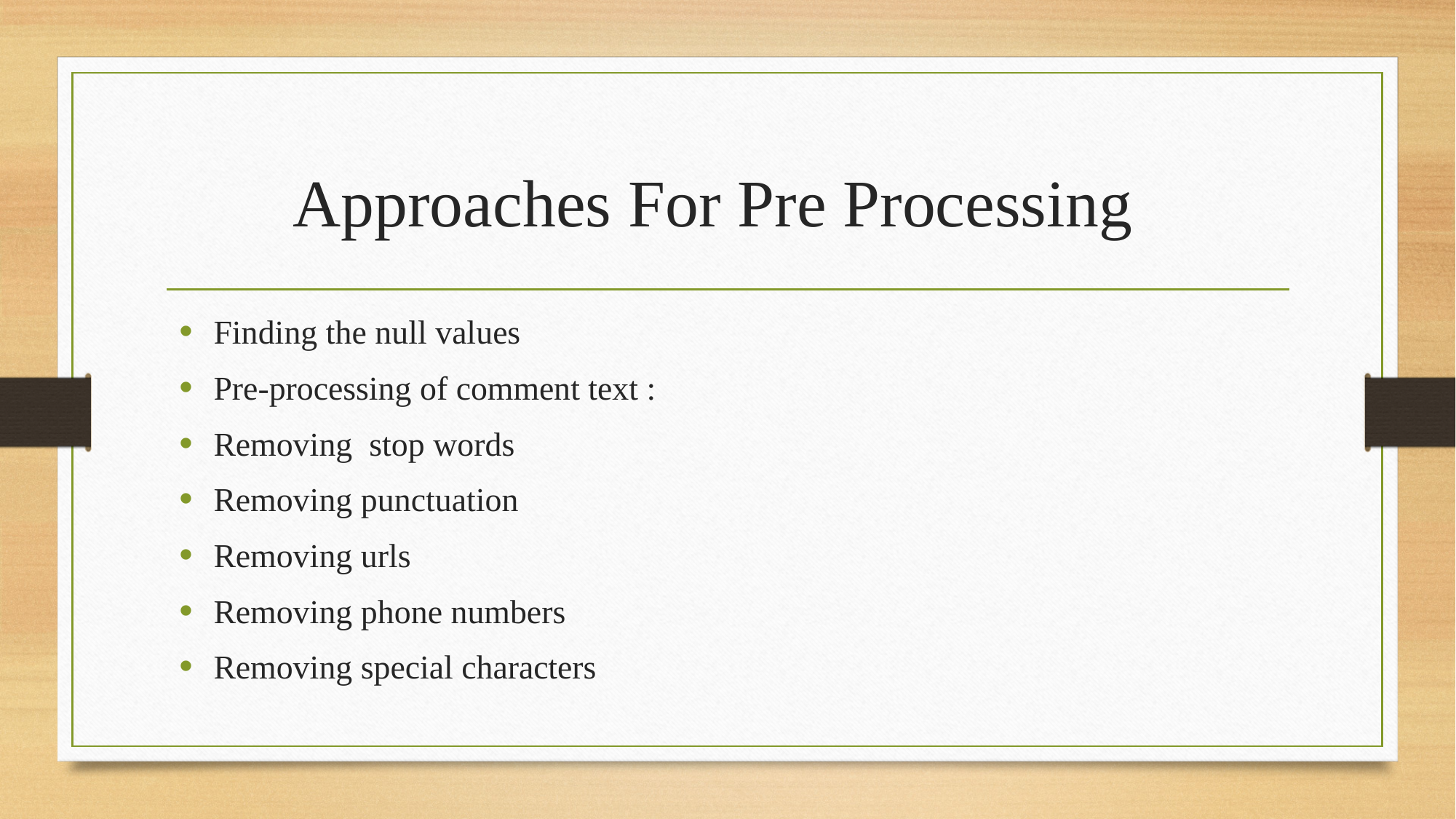

# Approaches For Pre Processing
Finding the null values
Pre-processing of comment text :
Removing  stop words
Removing punctuation
Removing urls
Removing phone numbers
Removing special characters